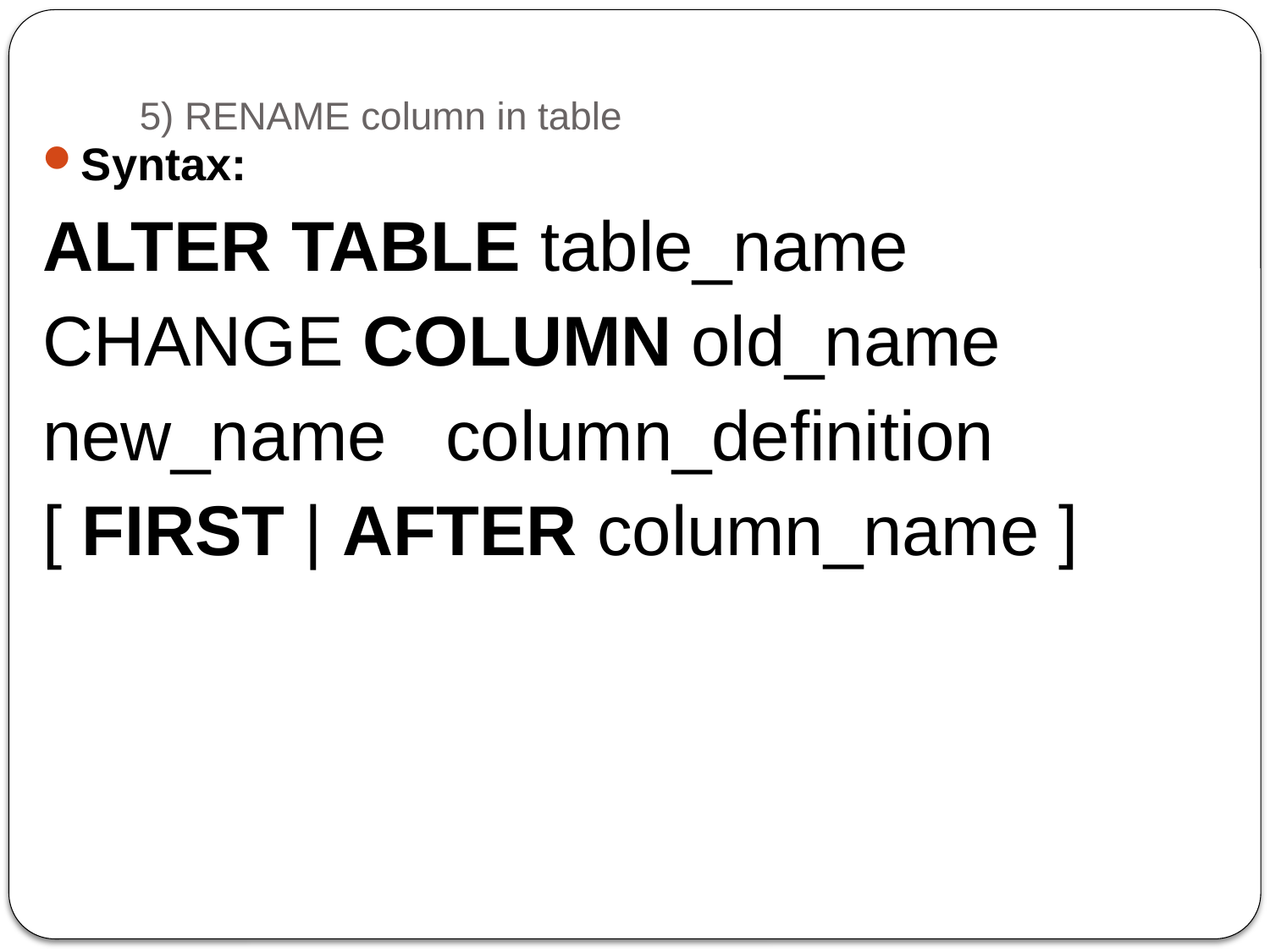

# 5) RENAME column in table
Syntax:
ALTER TABLE table_name
CHANGE COLUMN old_name
new_name   column_definition
[ FIRST | AFTER column_name ]